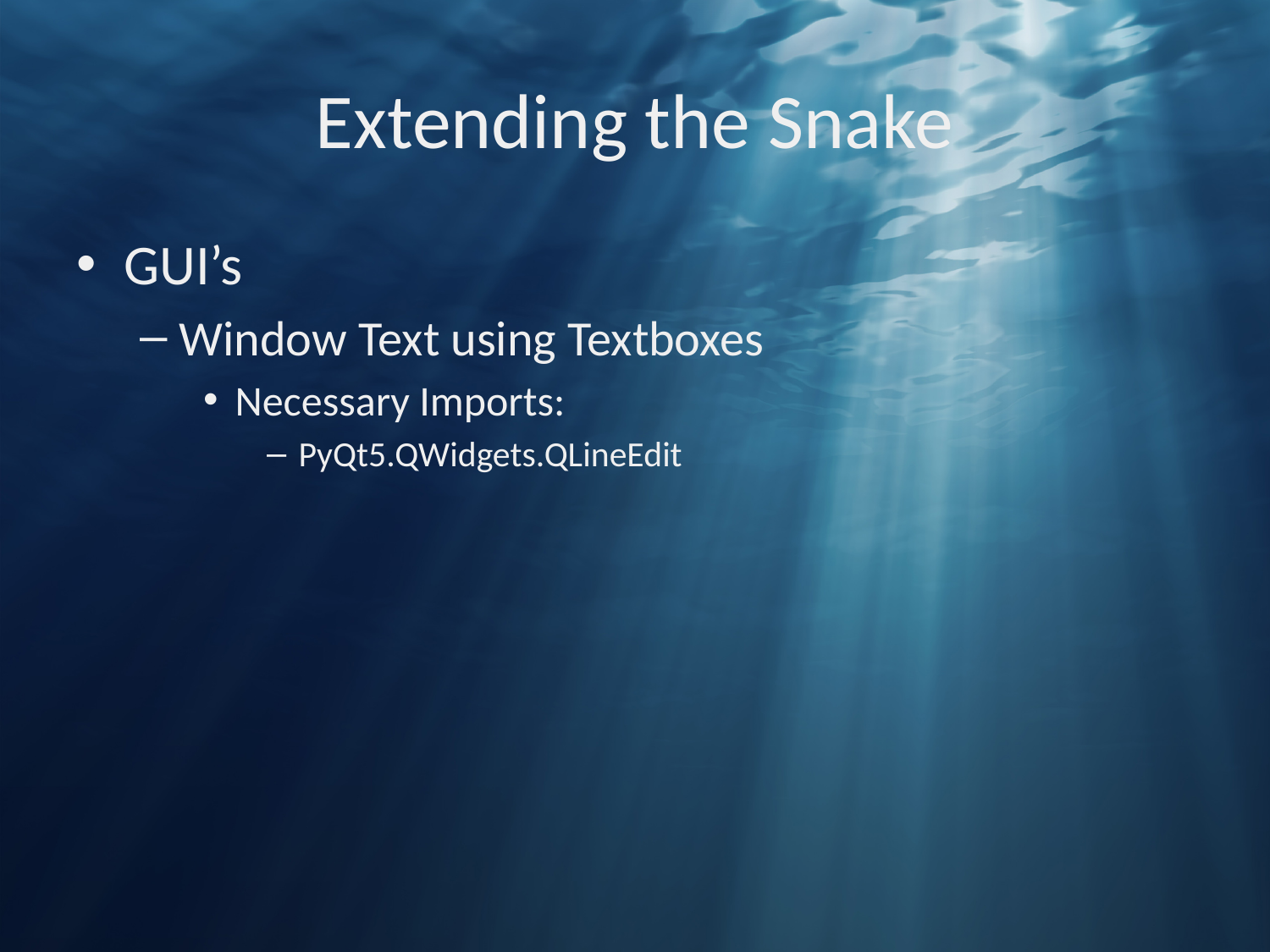

# Extending the Snake
GUI’s
Window Text using Textboxes
Necessary Imports:
PyQt5.QWidgets.QLineEdit